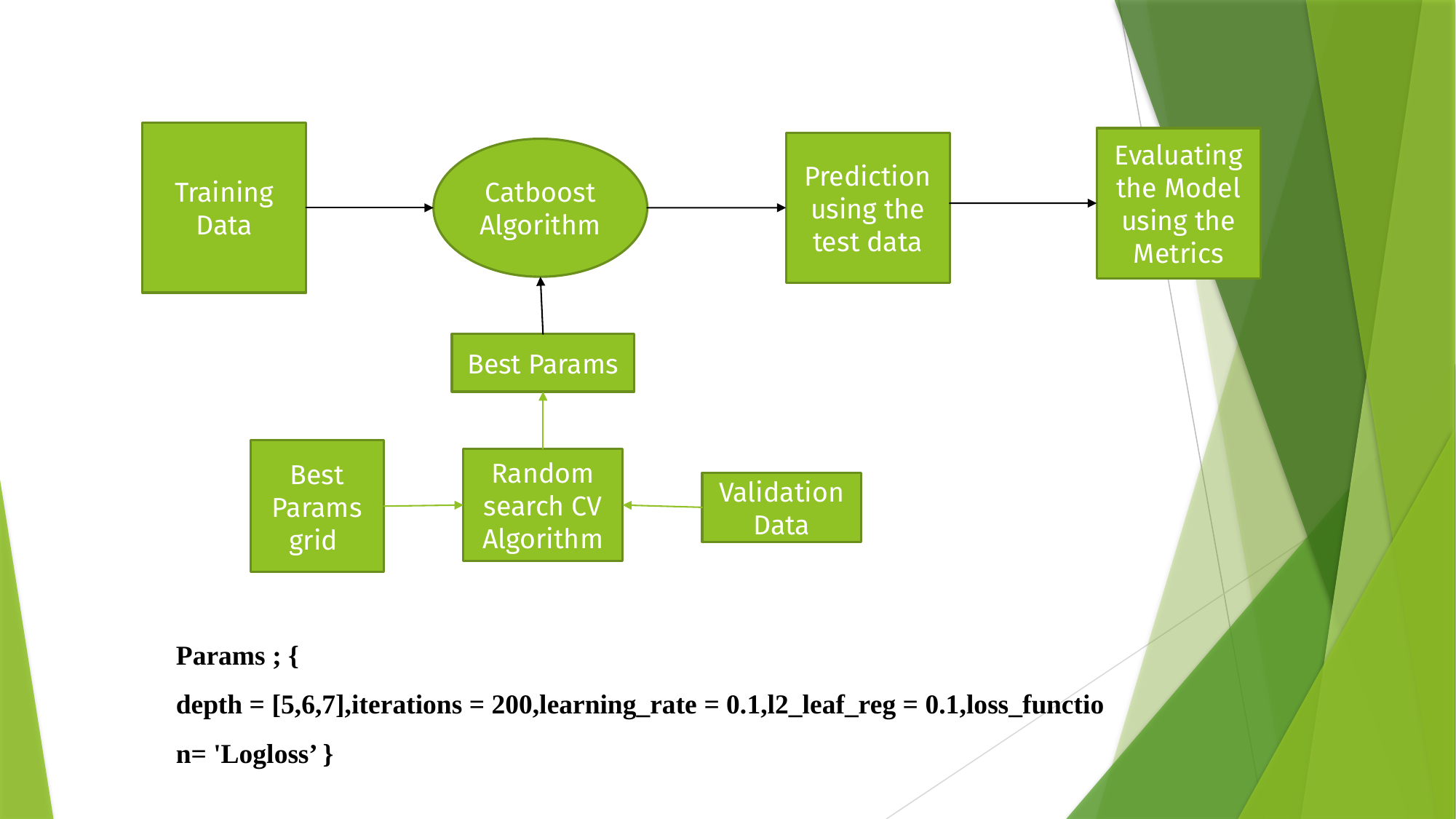

Training Data
Evaluating the Model using the Metrics
Prediction using the test data
Catboost
Algorithm
Best Params
Best Params grid
Random search CV Algorithm
Validation Data
Params ; {
depth = [5,6,7],iterations = 200,learning_rate = 0.1,l2_leaf_reg = 0.1,loss_function= 'Logloss’ }